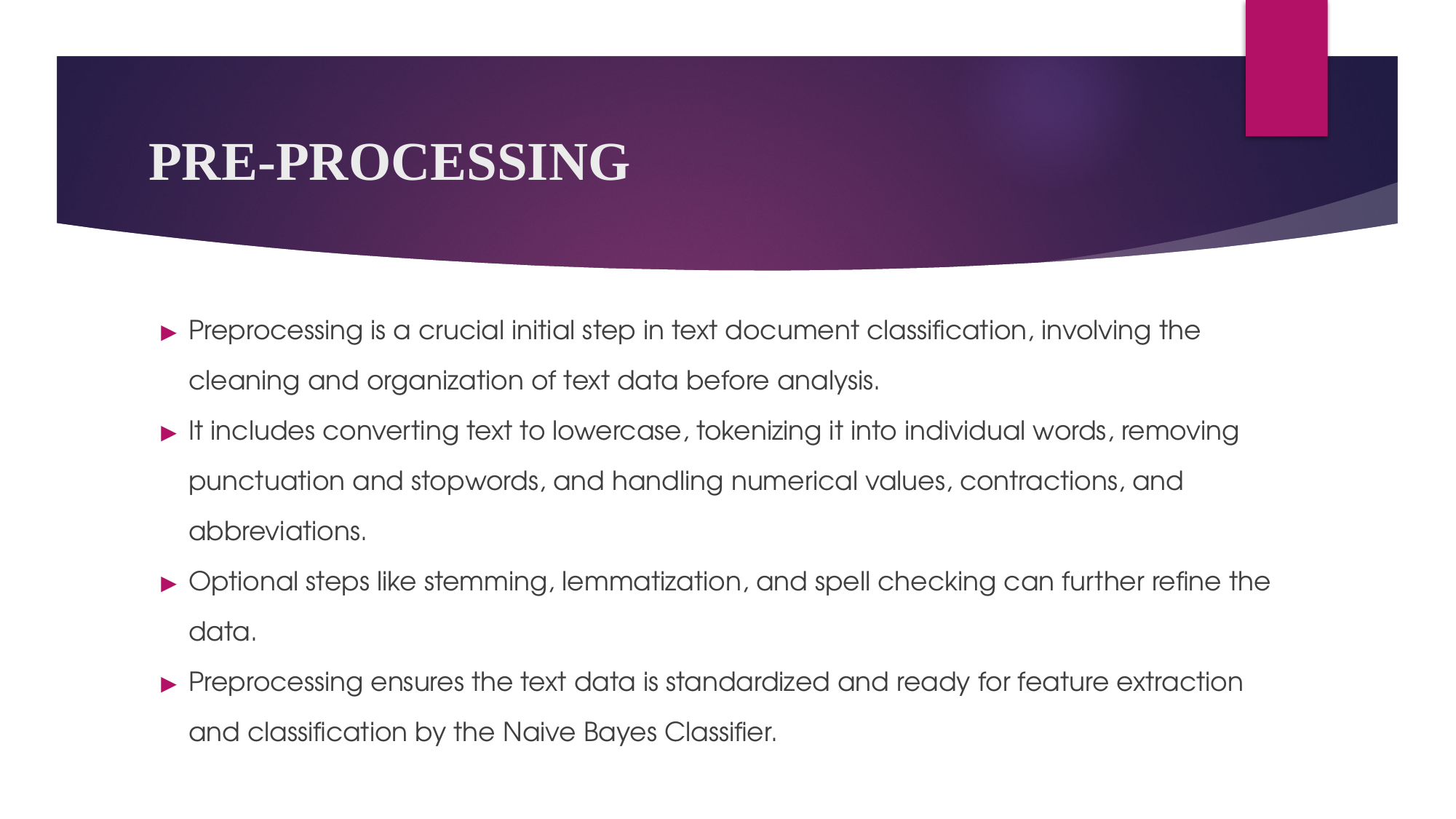

# PRE-PROCESSING
Preprocessing is a crucial initial step in text document classification, involving the cleaning and organization of text data before analysis.
It includes converting text to lowercase, tokenizing it into individual words, removing punctuation and stopwords, and handling numerical values, contractions, and abbreviations.
Optional steps like stemming, lemmatization, and spell checking can further refine the data.
Preprocessing ensures the text data is standardized and ready for feature extraction and classification by the Naive Bayes Classifier.